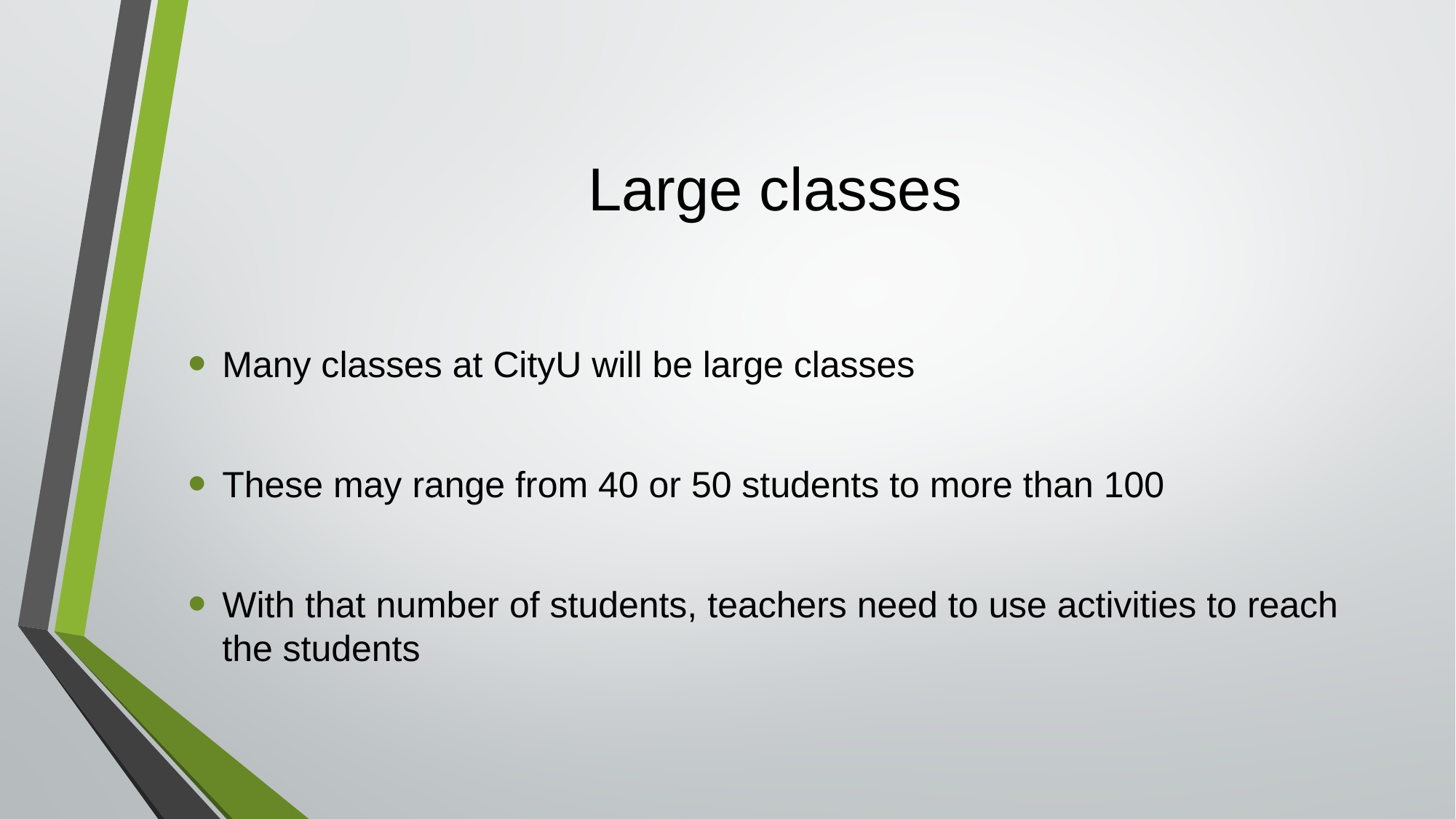

# Large classes
Many classes at CityU will be large classes

These may range from 40 or 50 students to more than 100

With that number of students, teachers need to use activities to reach the students